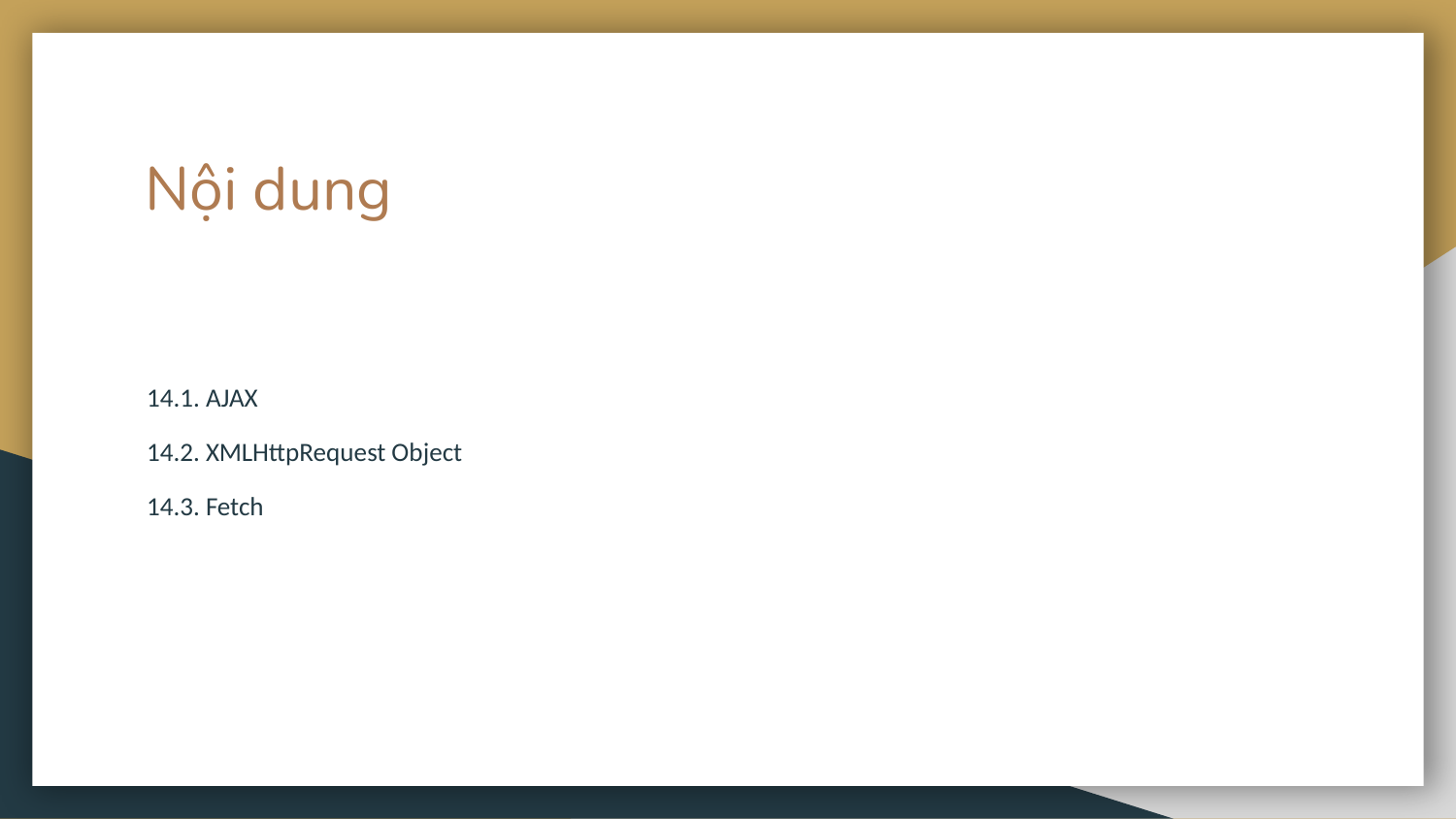

# Nội dung
14.1. AJAX
14.2. XMLHttpRequest Object
14.3. Fetch